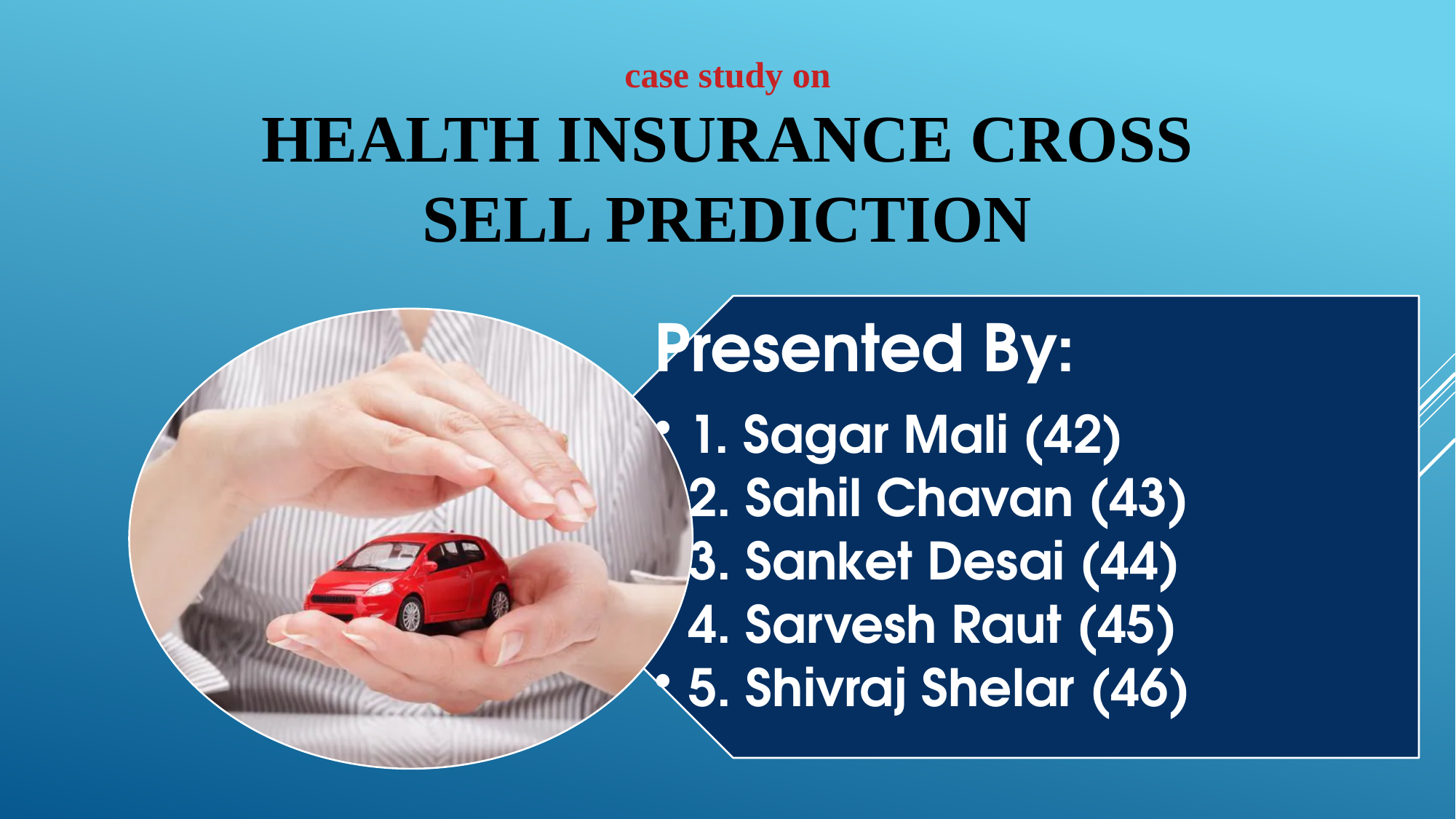

# case study on HEALTH INSURANCE CROSS SELL PREDICTION
Presented By:
1. Sagar Mali (42)
2. Sahil Chavan (43)
3. Sanket Desai (44)
4. Sarvesh Raut (45)
5. Shivraj Shelar (46)